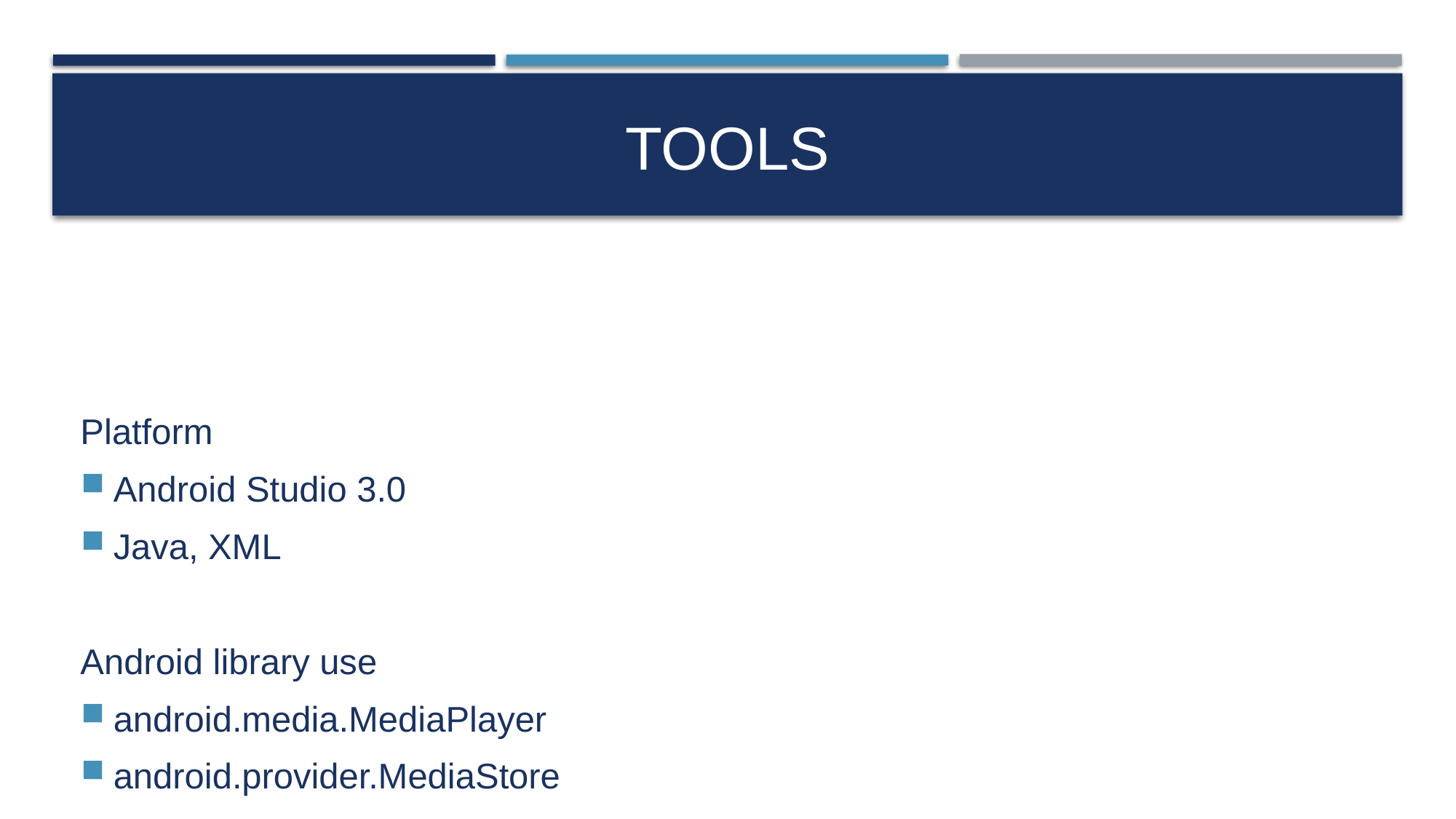

# Tools

Platform
Android Studio 3.0
Java, XML

Android library use
android.media.MediaPlayer
android.provider.MediaStore